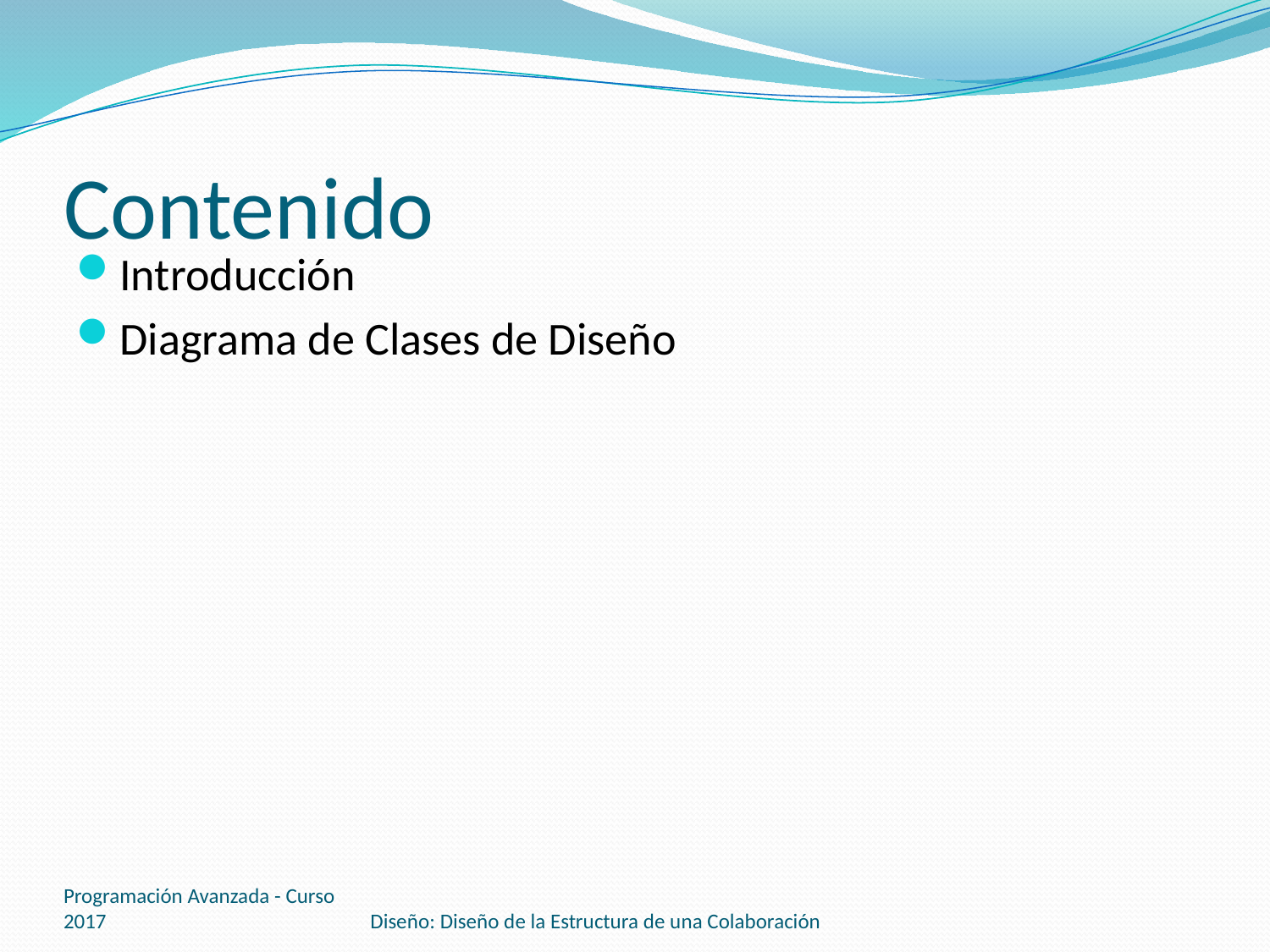

# Contenido
Introducción
Diagrama de Clases de Diseño
Programación Avanzada - Curso 2017
Diseño: Diseño de la Estructura de una Colaboración